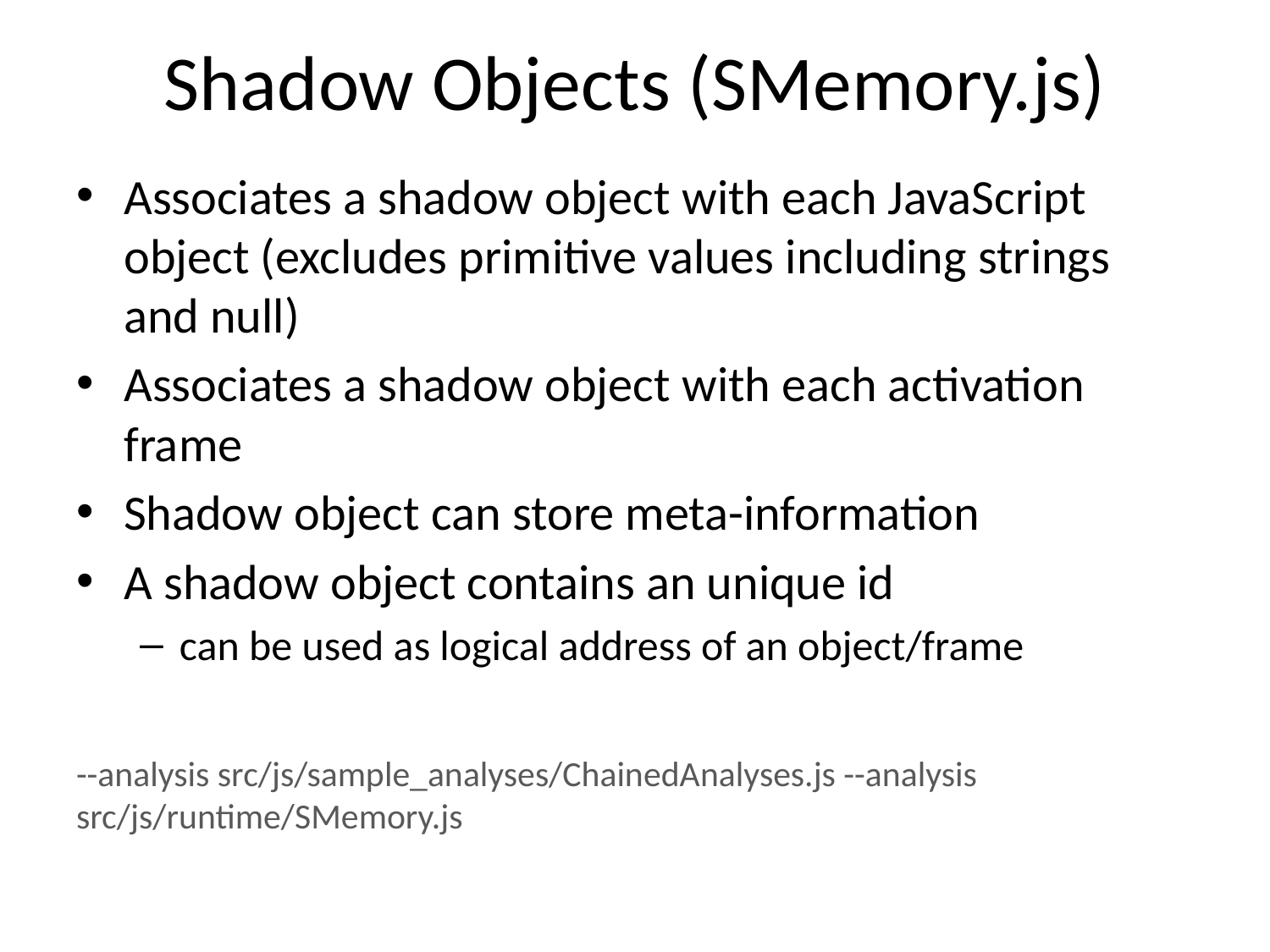

# Shadow Objects (SMemory.js)
Associates a shadow object with each JavaScript object (excludes primitive values including strings and null)
Associates a shadow object with each activation frame
Shadow object can store meta-information
A shadow object contains an unique id
can be used as logical address of an object/frame

--analysis src/js/sample_analyses/ChainedAnalyses.js --analysis src/js/runtime/SMemory.js